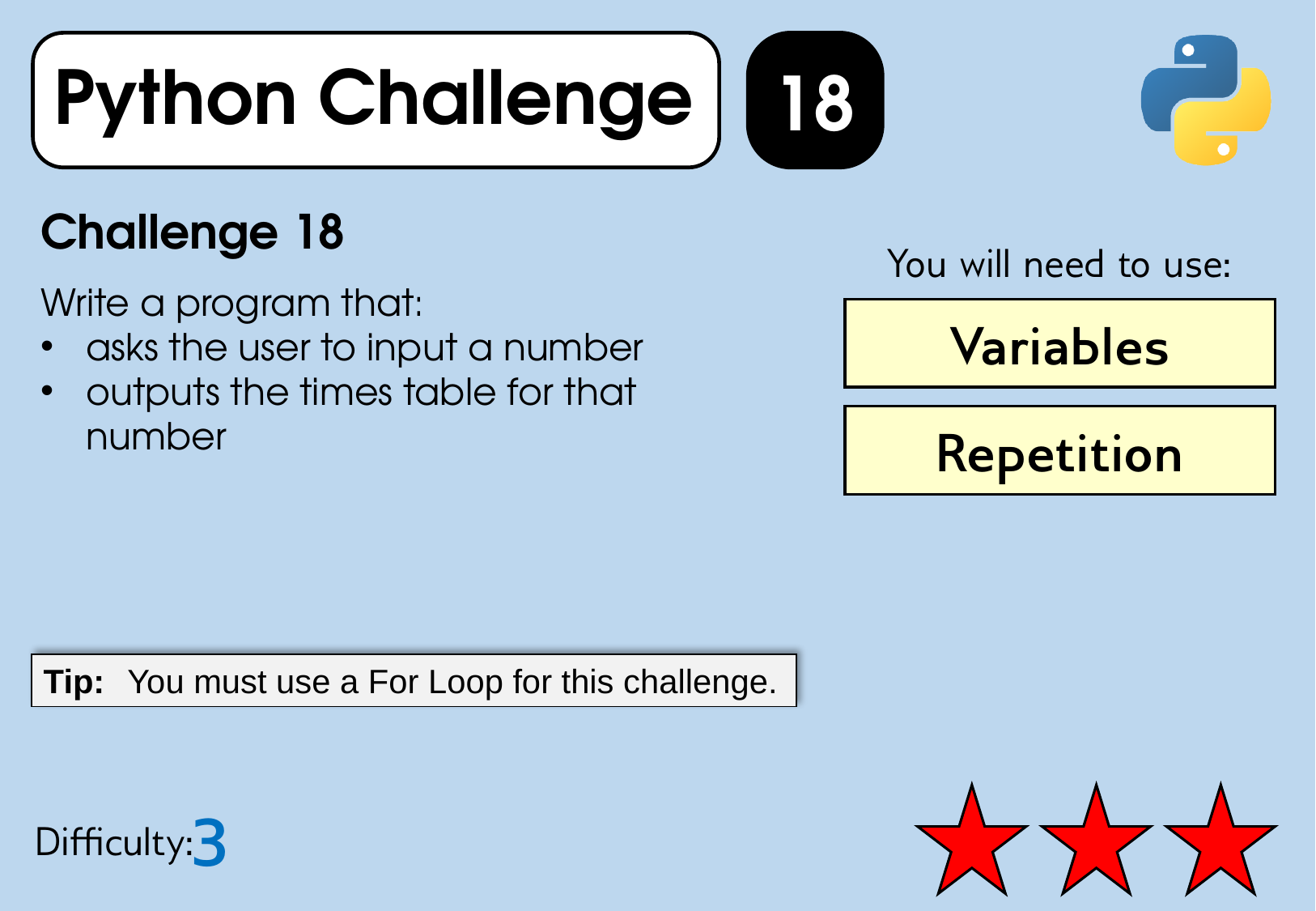

18
Challenge 18

Write a program that:
asks the user to input a number
outputs the times table for that number
You will need to use:
Variables
Repetition
Tip:	You must use a For Loop for this challenge.

3